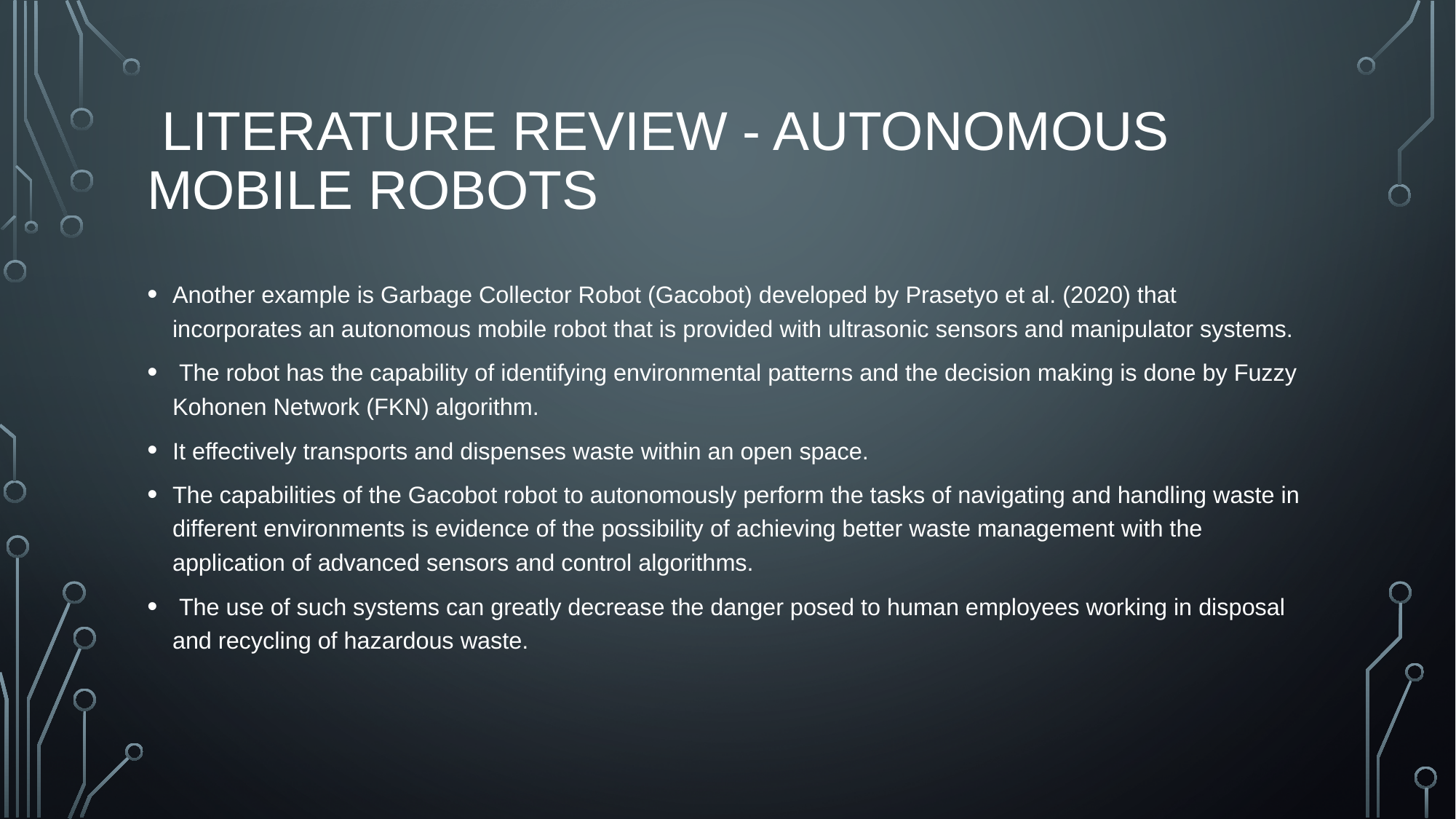

# Literature Review - Autonomous Mobile Robots
Another example is Garbage Collector Robot (Gacobot) developed by Prasetyo et al. (2020) that incorporates an autonomous mobile robot that is provided with ultrasonic sensors and manipulator systems.
 The robot has the capability of identifying environmental patterns and the decision making is done by Fuzzy Kohonen Network (FKN) algorithm.
It effectively transports and dispenses waste within an open space.
The capabilities of the Gacobot robot to autonomously perform the tasks of navigating and handling waste in different environments is evidence of the possibility of achieving better waste management with the application of advanced sensors and control algorithms.
 The use of such systems can greatly decrease the danger posed to human employees working in disposal and recycling of hazardous waste.